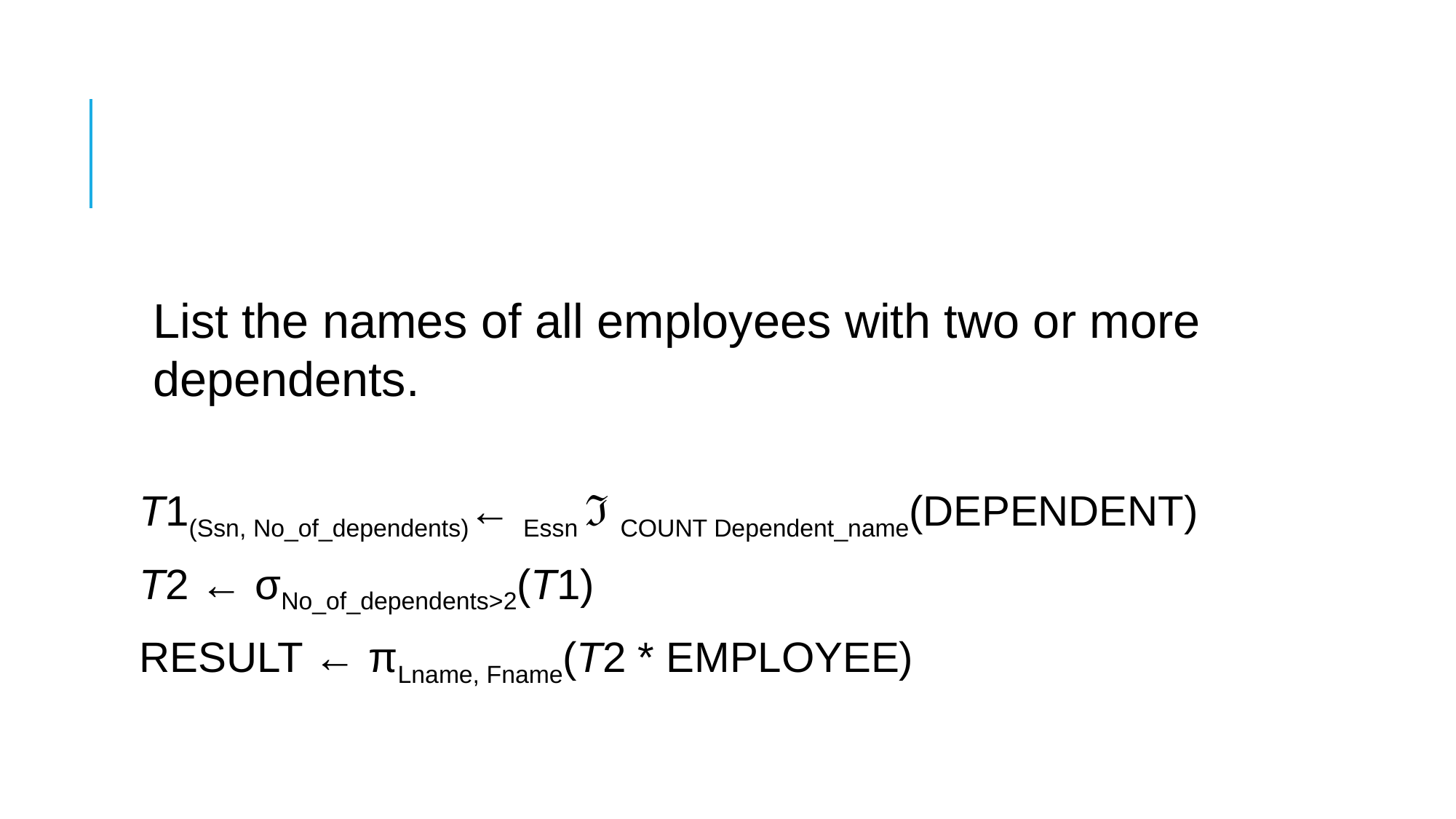

#

T1(Ssn, No_of_dependents)← Essn ℑ COUNT Dependent_name(DEPENDENT)
T2 ← σNo_of_dependents>2(T1)
RESULT ← πLname, Fname(T2 * EMPLOYEE)
List the names of all employees with two or more dependents.